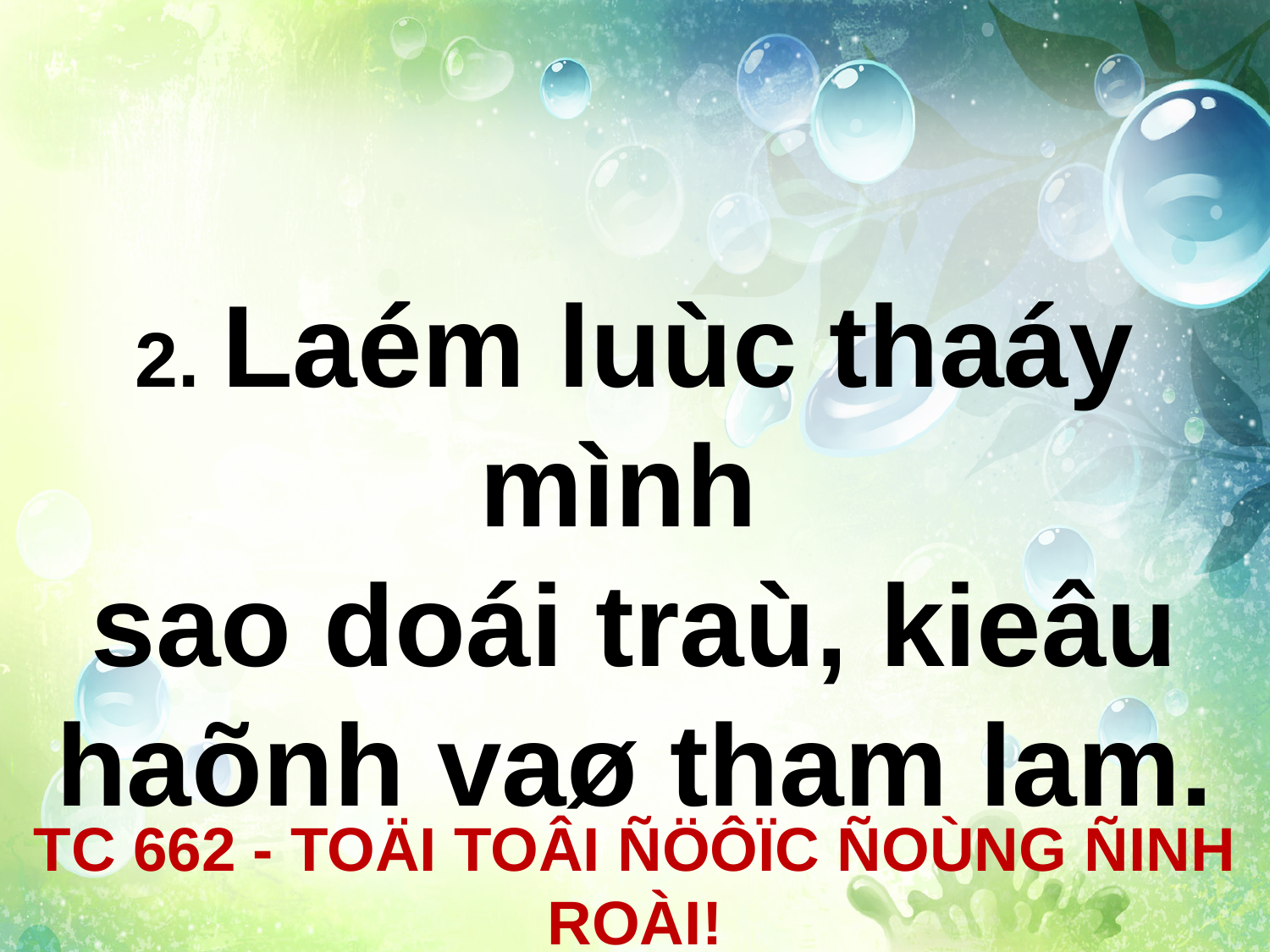

2. Laém luùc thaáy mình
sao doái traù, kieâu haõnh vaø tham lam.
TC 662 - TOÄI TOÂI ÑÖÔÏC ÑOÙNG ÑINH ROÀI!